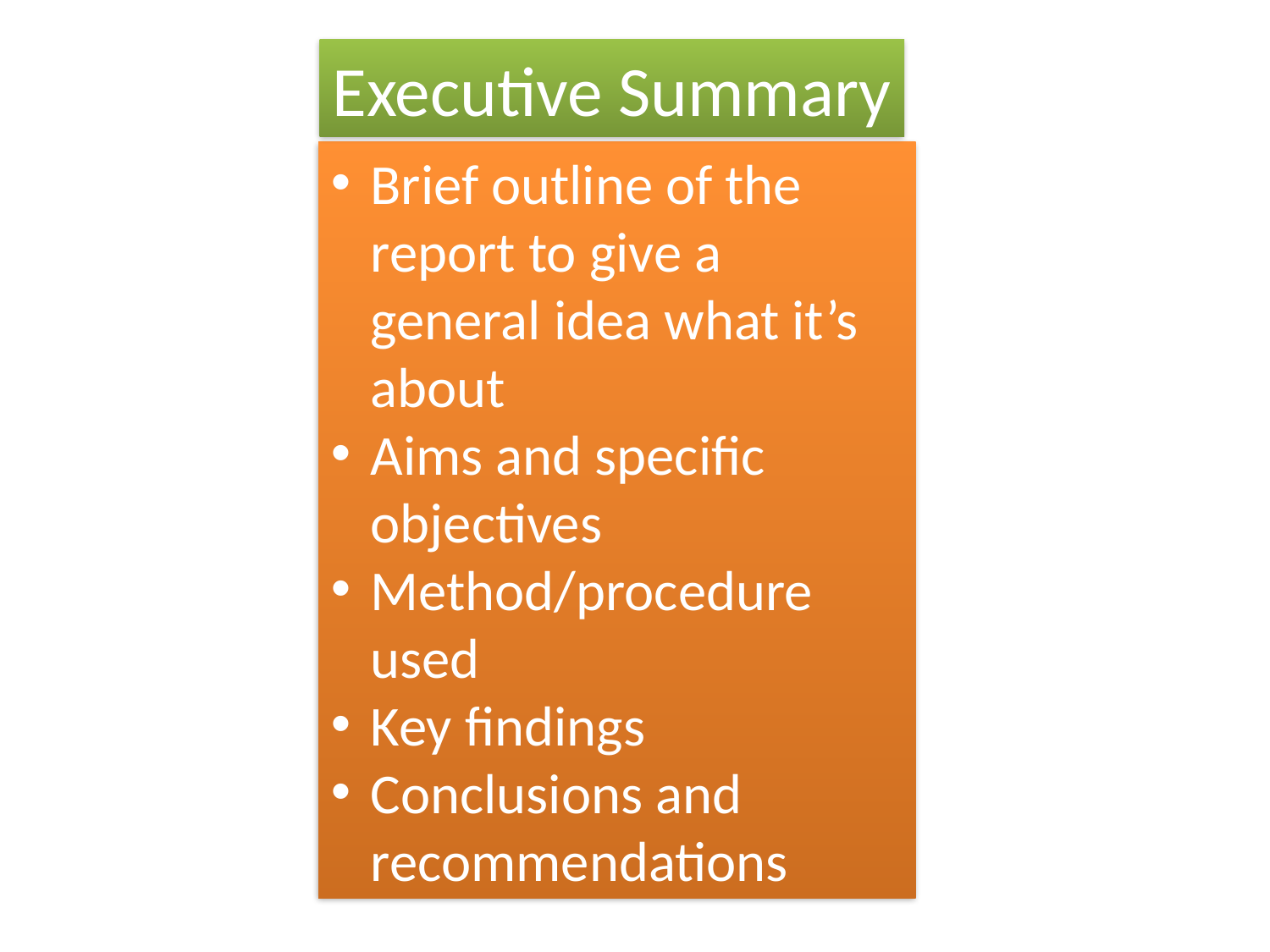

Executive Summary
Brief outline of the report to give a general idea what it’s about
Aims and specific objectives
Method/procedure used
Key findings
Conclusions and recommendations